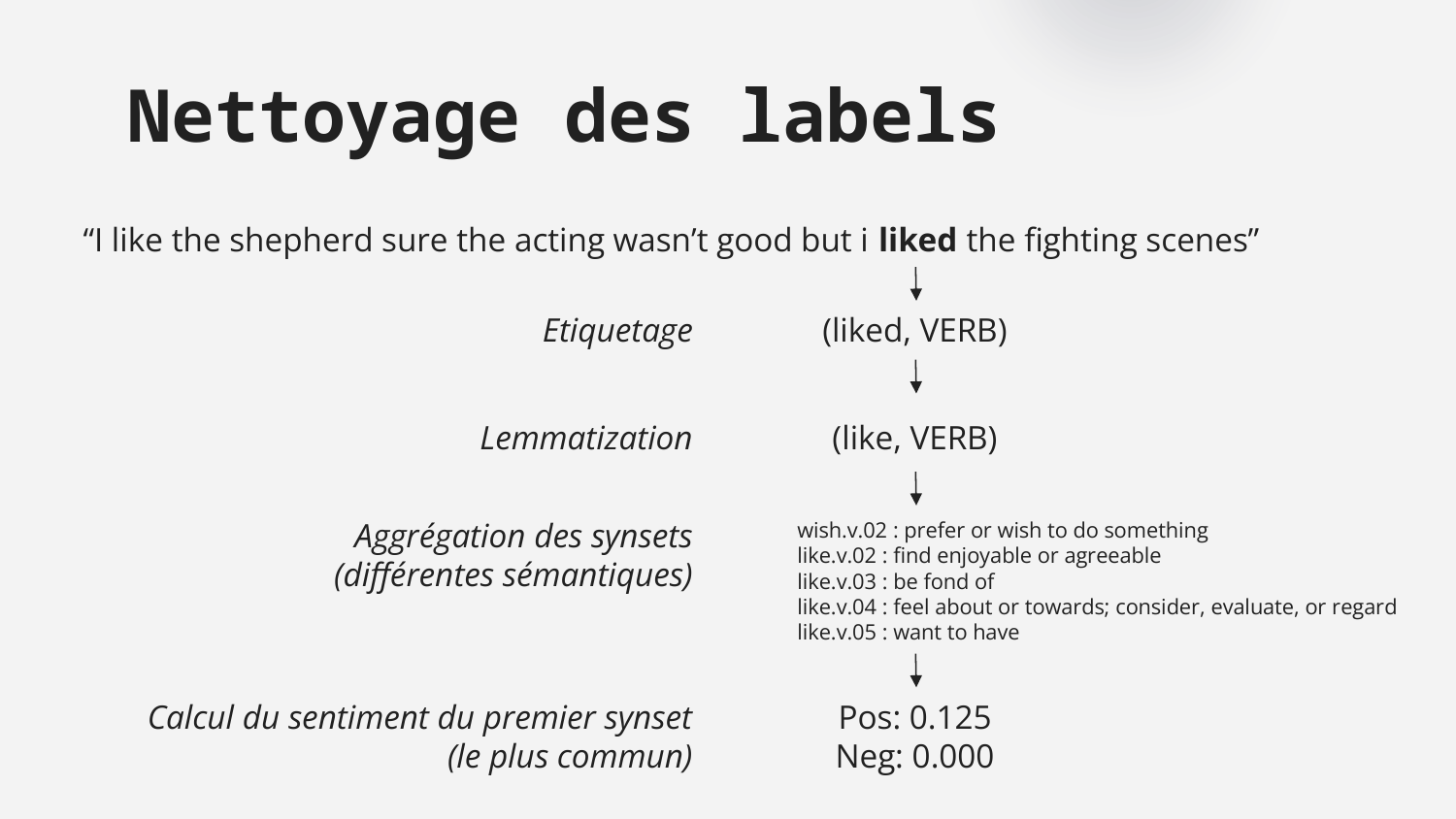

# Nettoyage des labels
“I like the shepherd sure the acting wasn’t good but i liked the fighting scenes”

Etiquetage

(liked, VERB)
Lemmatization
(like, VERB)
Aggrégation des synsets
(différentes sémantiques)
wish.v.02 : prefer or wish to do something
like.v.02 : find enjoyable or agreeable
like.v.03 : be fond of
like.v.04 : feel about or towards; consider, evaluate, or regard
like.v.05 : want to have
Calcul du sentiment du premier synset
(le plus commun)
Pos: 0.125 Neg: 0.000